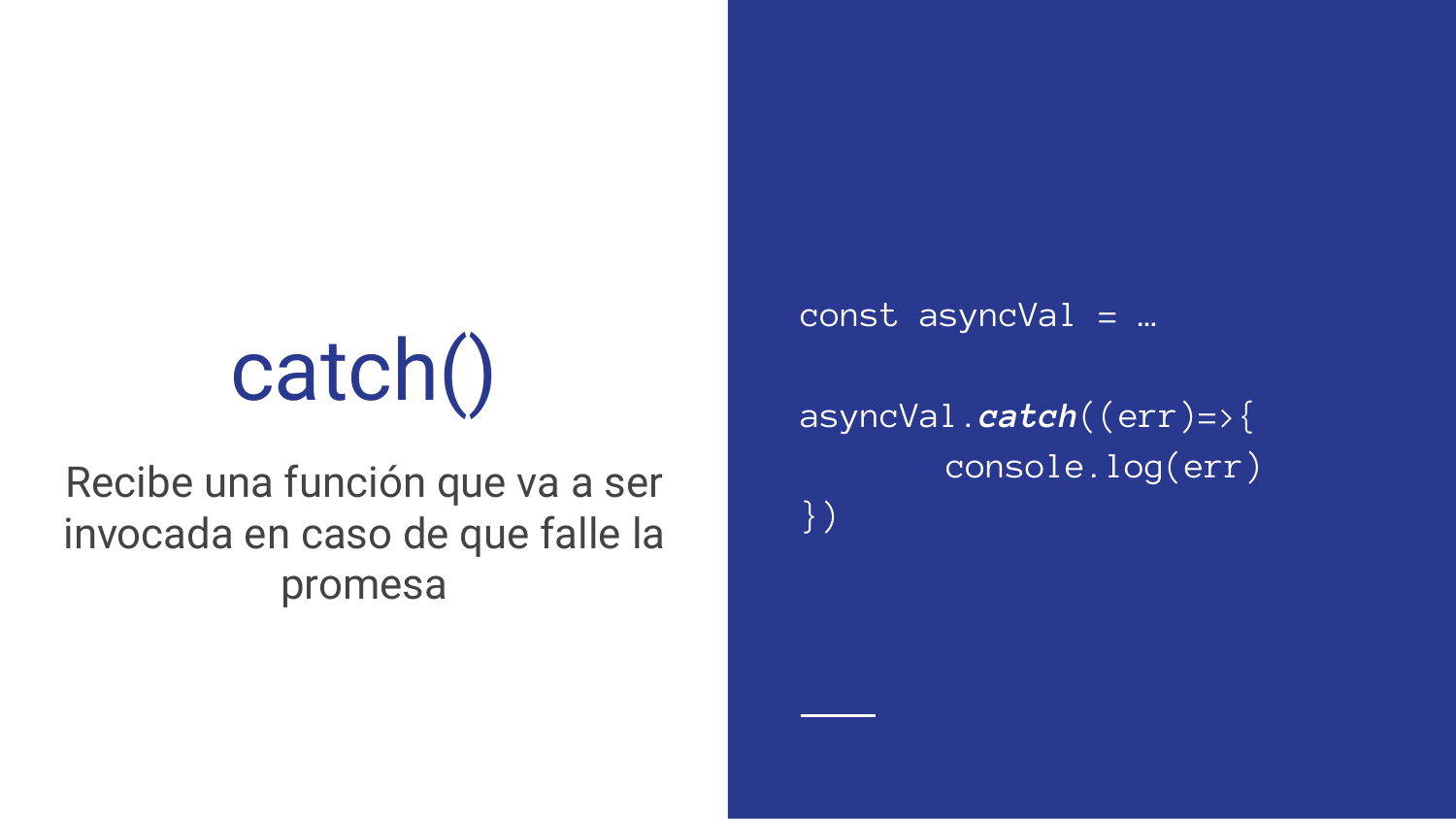

const asyncVal = …

asyncVal.catch((err)=>{
	console.log(err)
})
# catch()
Recibe una función que va a ser invocada en caso de que falle la promesa